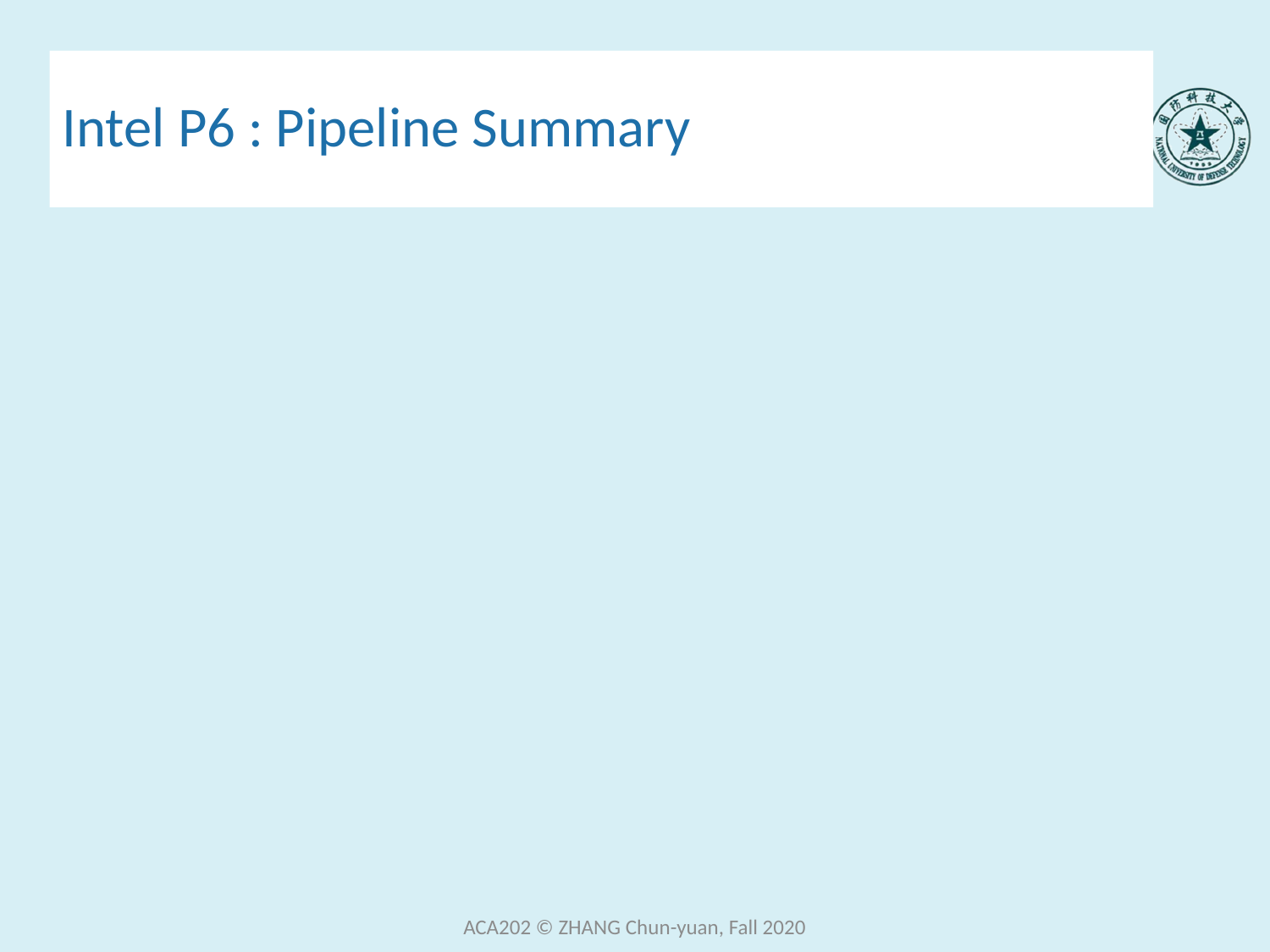

# Intel P6 : Pipeline Summary

ACA202 © ZHANG Chun-yuan, Fall 2020
85